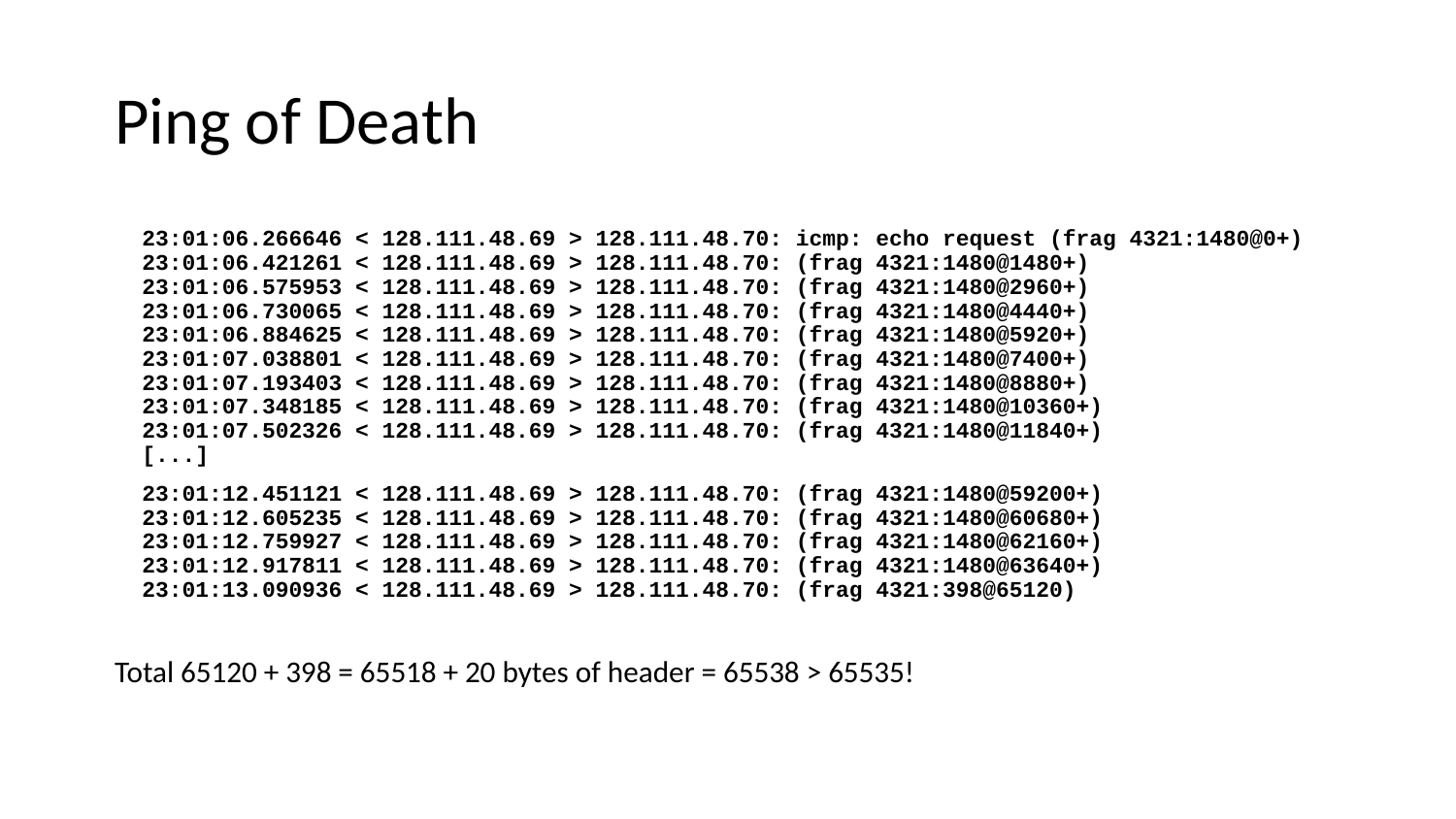

# Ping of Death
	23:01:06.266646 < 128.111.48.69 > 128.111.48.70: icmp: echo request (frag 4321:1480@0+)
23:01:06.421261 < 128.111.48.69 > 128.111.48.70: (frag 4321:1480@1480+)
23:01:06.575953 < 128.111.48.69 > 128.111.48.70: (frag 4321:1480@2960+)
23:01:06.730065 < 128.111.48.69 > 128.111.48.70: (frag 4321:1480@4440+)
23:01:06.884625 < 128.111.48.69 > 128.111.48.70: (frag 4321:1480@5920+)
23:01:07.038801 < 128.111.48.69 > 128.111.48.70: (frag 4321:1480@7400+)
23:01:07.193403 < 128.111.48.69 > 128.111.48.70: (frag 4321:1480@8880+)
23:01:07.348185 < 128.111.48.69 > 128.111.48.70: (frag 4321:1480@10360+)
23:01:07.502326 < 128.111.48.69 > 128.111.48.70: (frag 4321:1480@11840+)
[...]
	23:01:12.451121 < 128.111.48.69 > 128.111.48.70: (frag 4321:1480@59200+)
23:01:12.605235 < 128.111.48.69 > 128.111.48.70: (frag 4321:1480@60680+)
23:01:12.759927 < 128.111.48.69 > 128.111.48.70: (frag 4321:1480@62160+)
23:01:12.917811 < 128.111.48.69 > 128.111.48.70: (frag 4321:1480@63640+)
23:01:13.090936 < 128.111.48.69 > 128.111.48.70: (frag 4321:398@65120)

Total 65120 + 398 = 65518 + 20 bytes of header = 65538 > 65535!